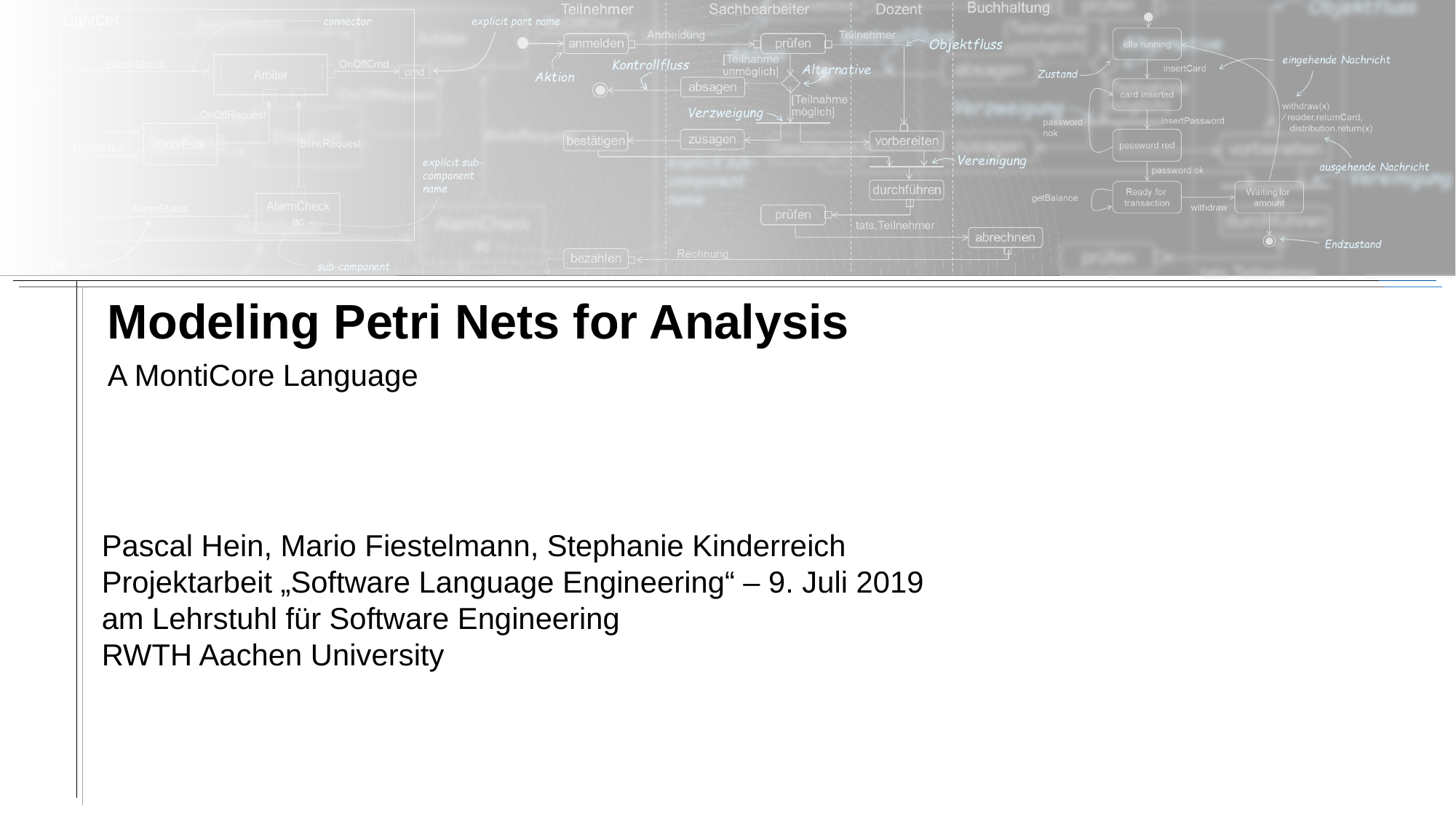

# Modeling Petri Nets for Analysis
A MontiCore Language
Pascal Hein, Mario Fiestelmann, Stephanie Kinderreich
Projektarbeit „Software Language Engineering“ – 9. Juli 2019
am Lehrstuhl für Software Engineering
RWTH Aachen University